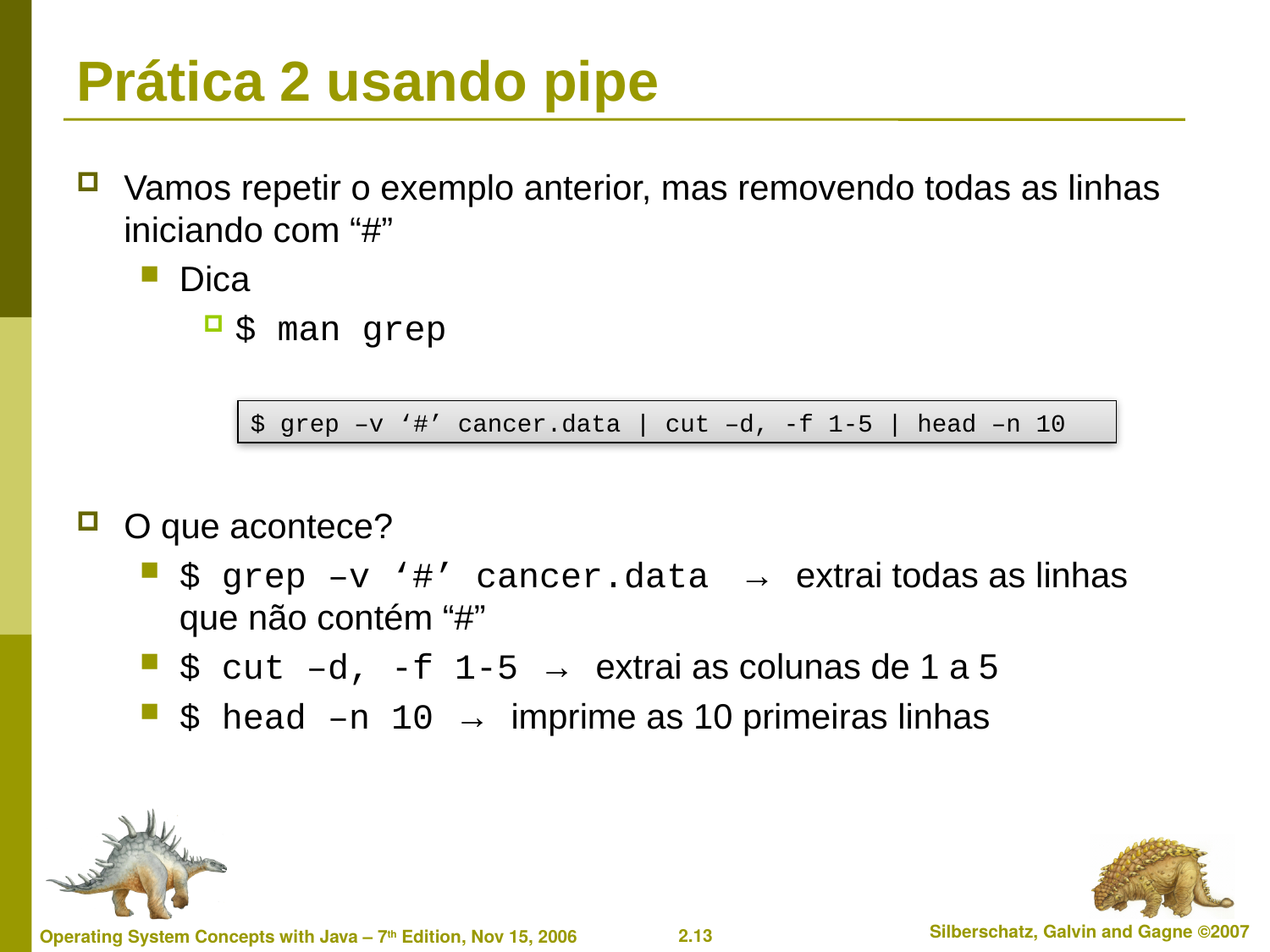

# Prática 2 usando pipe
Vamos repetir o exemplo anterior, mas removendo todas as linhas iniciando com “#”
Dica
$ man grep

O que acontece?
$ grep –v ‘#’ cancer.data  → extrai todas as linhas que não contém “#”
$ cut –d, -f 1-5 → extrai as colunas de 1 a 5
$ head –n 10 → imprime as 10 primeiras linhas

$ grep –v ‘#’ cancer.data | cut –d, -f 1-5 | head –n 10